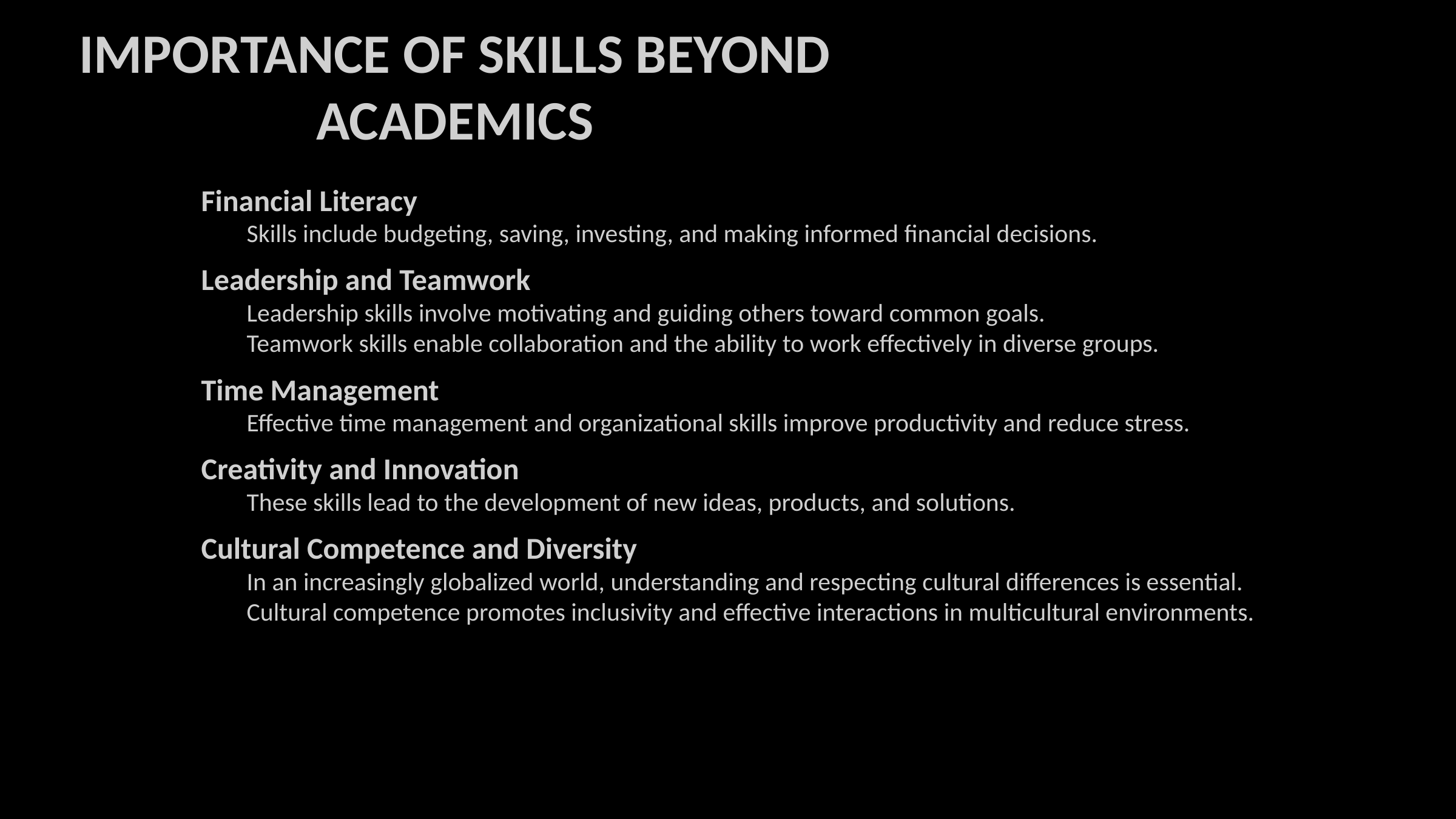

# IMPORTANCE OF SKILLS BEYOND ACADEMICS

Financial Literacy
Skills include budgeting, saving, investing, and making informed financial decisions.
Leadership and Teamwork
Leadership skills involve motivating and guiding others toward common goals.
Teamwork skills enable collaboration and the ability to work effectively in diverse groups.
Time Management
Effective time management and organizational skills improve productivity and reduce stress.
Creativity and Innovation
These skills lead to the development of new ideas, products, and solutions.
Cultural Competence and Diversity
In an increasingly globalized world, understanding and respecting cultural differences is essential.
Cultural competence promotes inclusivity and effective interactions in multicultural environments.